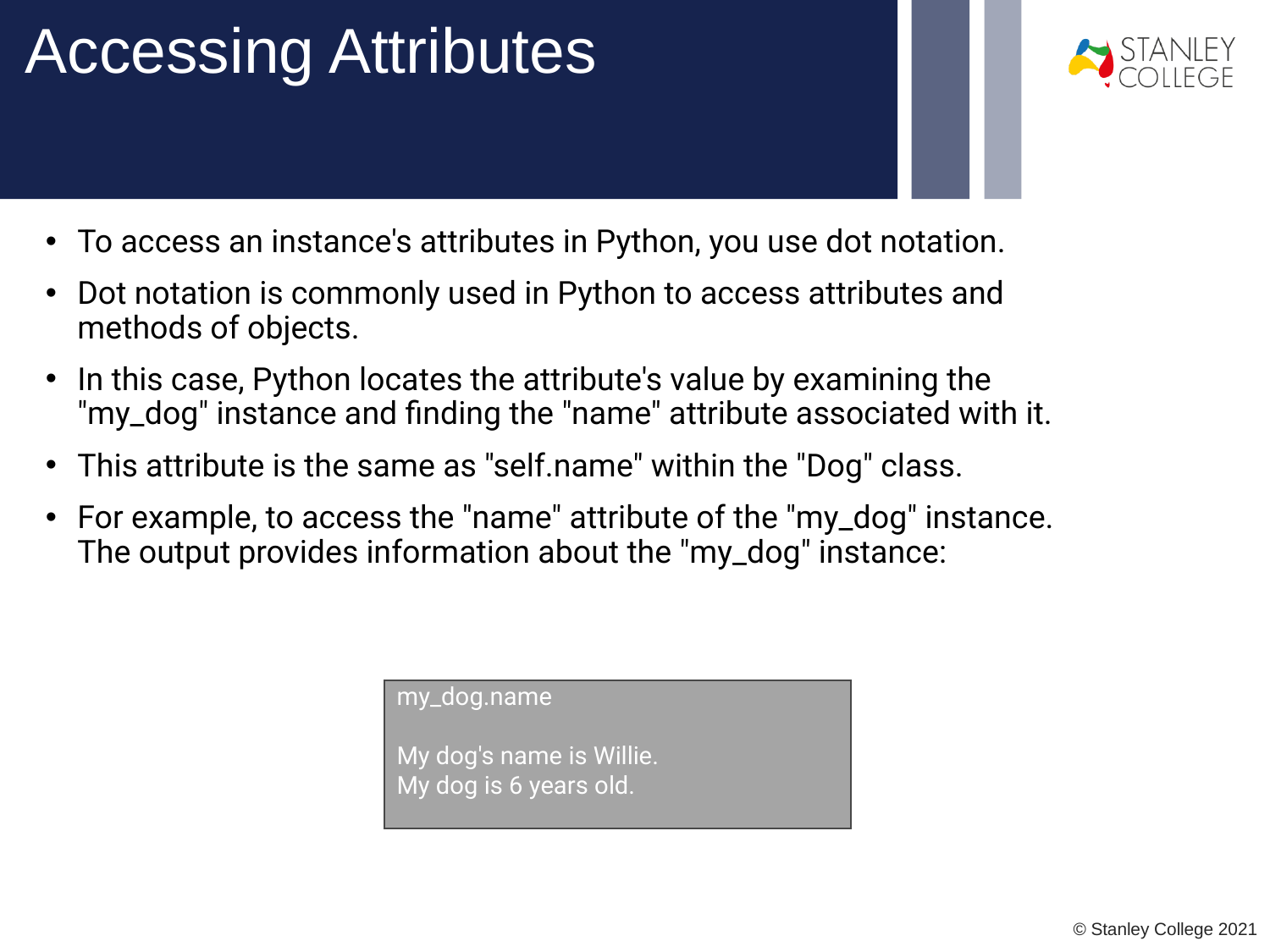

# Accessing Attributes

To access an instance's attributes in Python, you use dot notation.
Dot notation is commonly used in Python to access attributes and methods of objects.
In this case, Python locates the attribute's value by examining the "my_dog" instance and finding the "name" attribute associated with it.
This attribute is the same as "self.name" within the "Dog" class.
For example, to access the "name" attribute of the "my_dog" instance. The output provides information about the "my_dog" instance:

my_dog.name

My dog's name is Willie.
My dog is 6 years old.